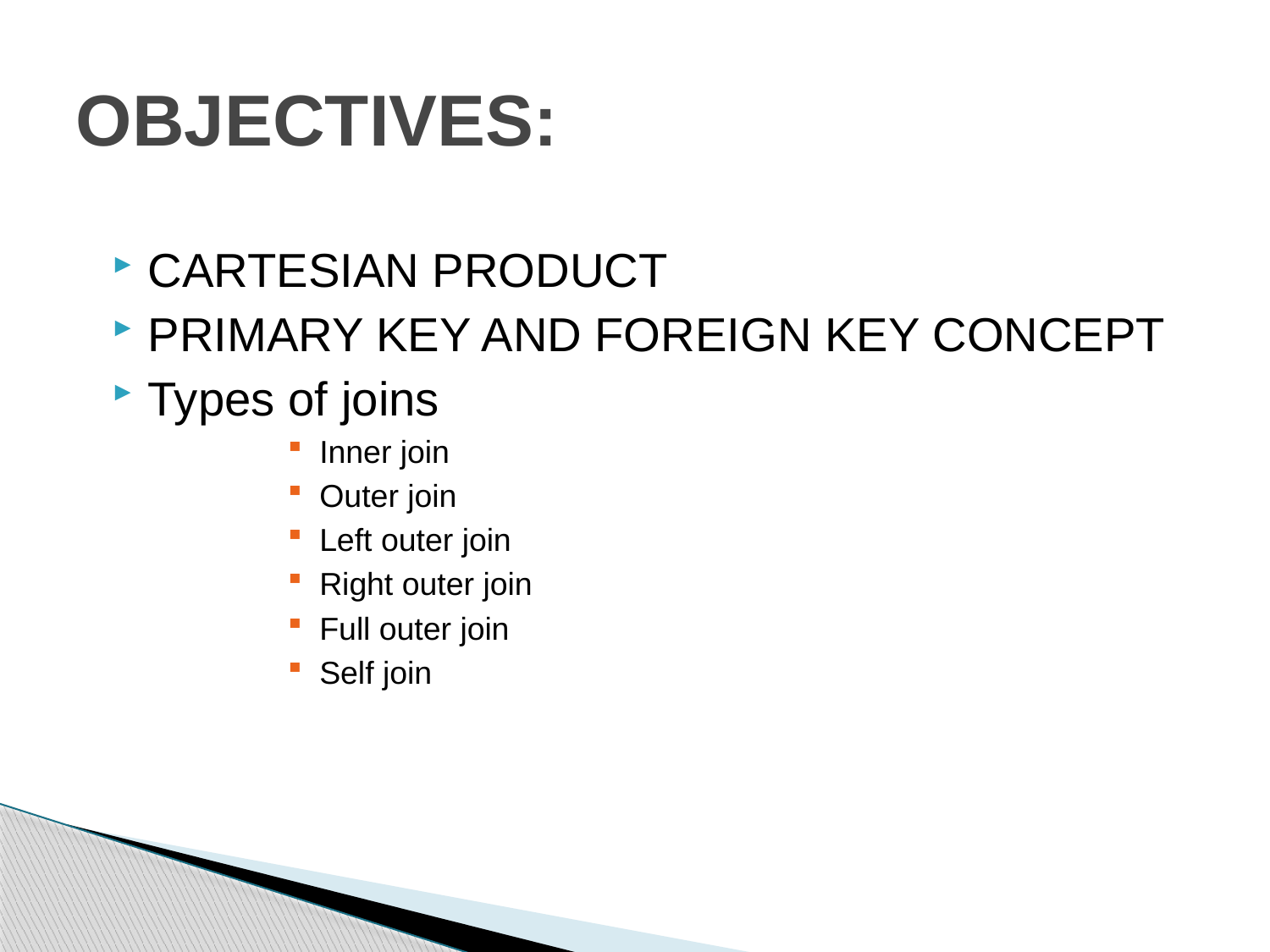

# OBJECTIVES:

CARTESIAN PRODUCT
PRIMARY KEY AND FOREIGN KEY CONCEPT
Types of joins
Inner join
Outer join
Left outer join
Right outer join
Full outer join
Self join